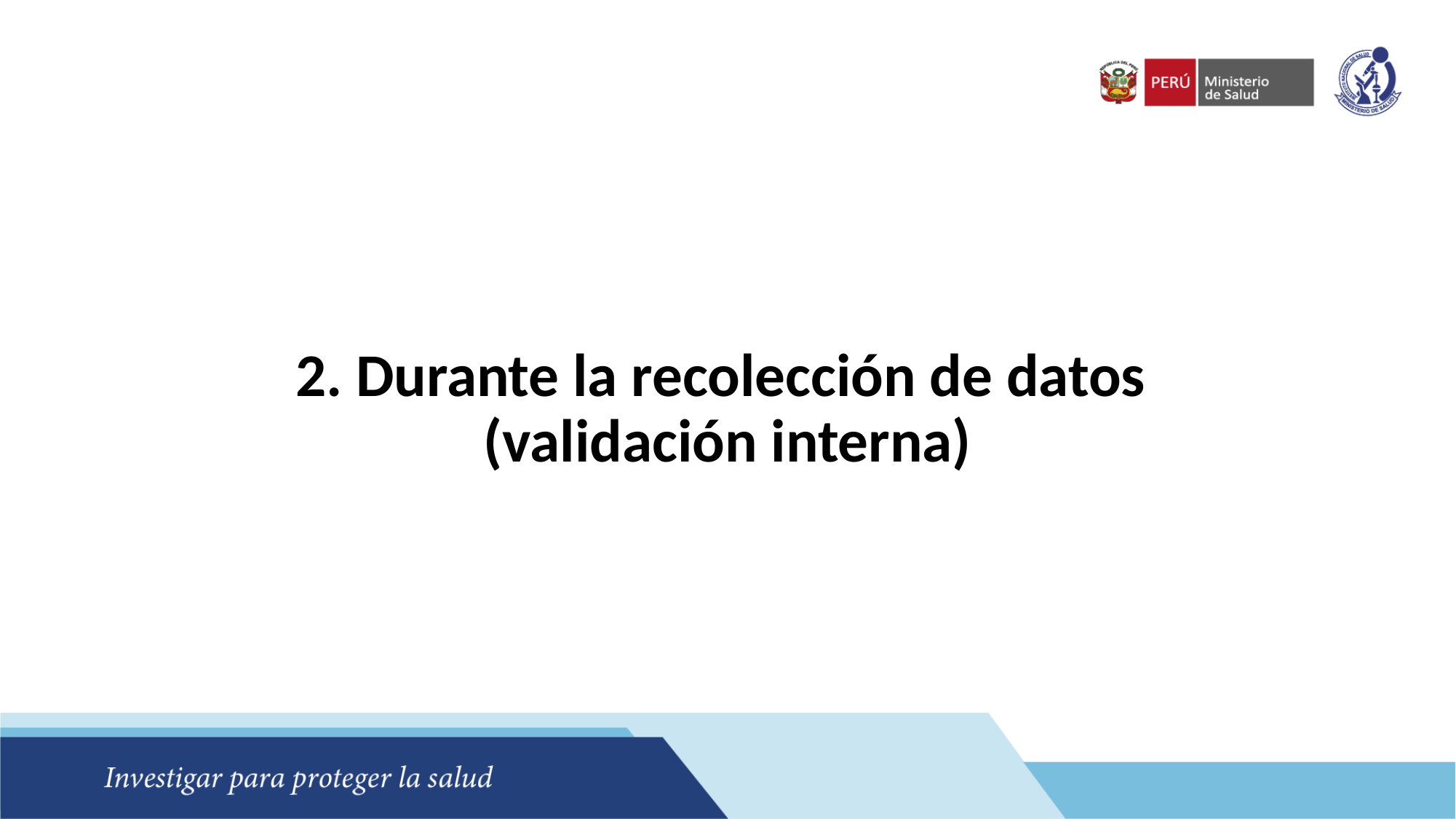

# 2. Durante la recolección de datos (validación interna)